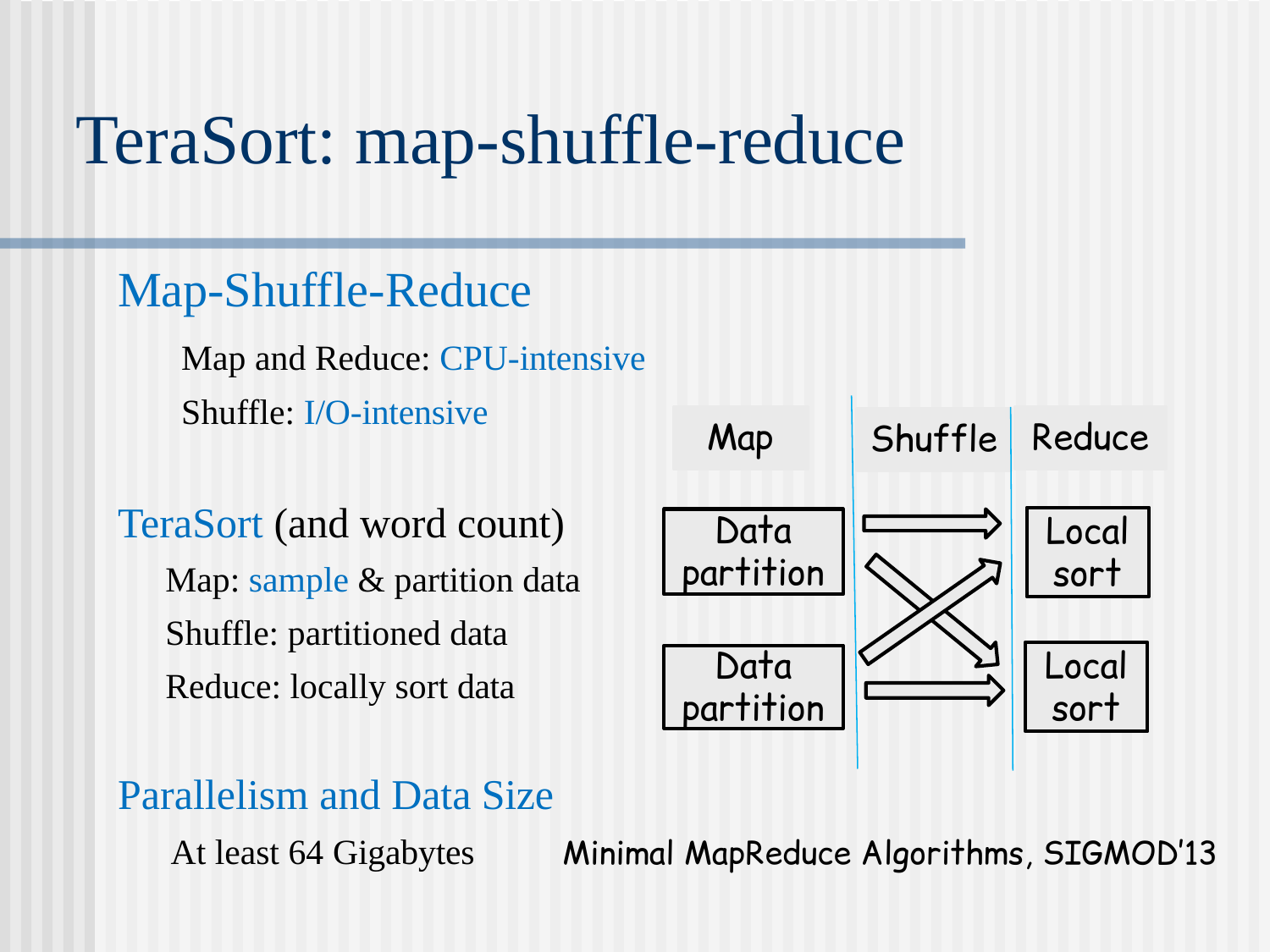

# TeraSort: map-shuffle-reduce
Map-Shuffle-Reduce
Map and Reduce: CPU-intensive
Shuffle: I/O-intensive

Map
Reduce
Shuffle
TeraSort (and word count)

Data partition
Local sort

Map: sample & partition data
Shuffle: partitioned data

Data
Local
Reduce: locally sort data
partition
sort
Parallelism and Data Size
At least 64 Gigabytes
Minimal MapReduce Algorithms, SIGMOD’13